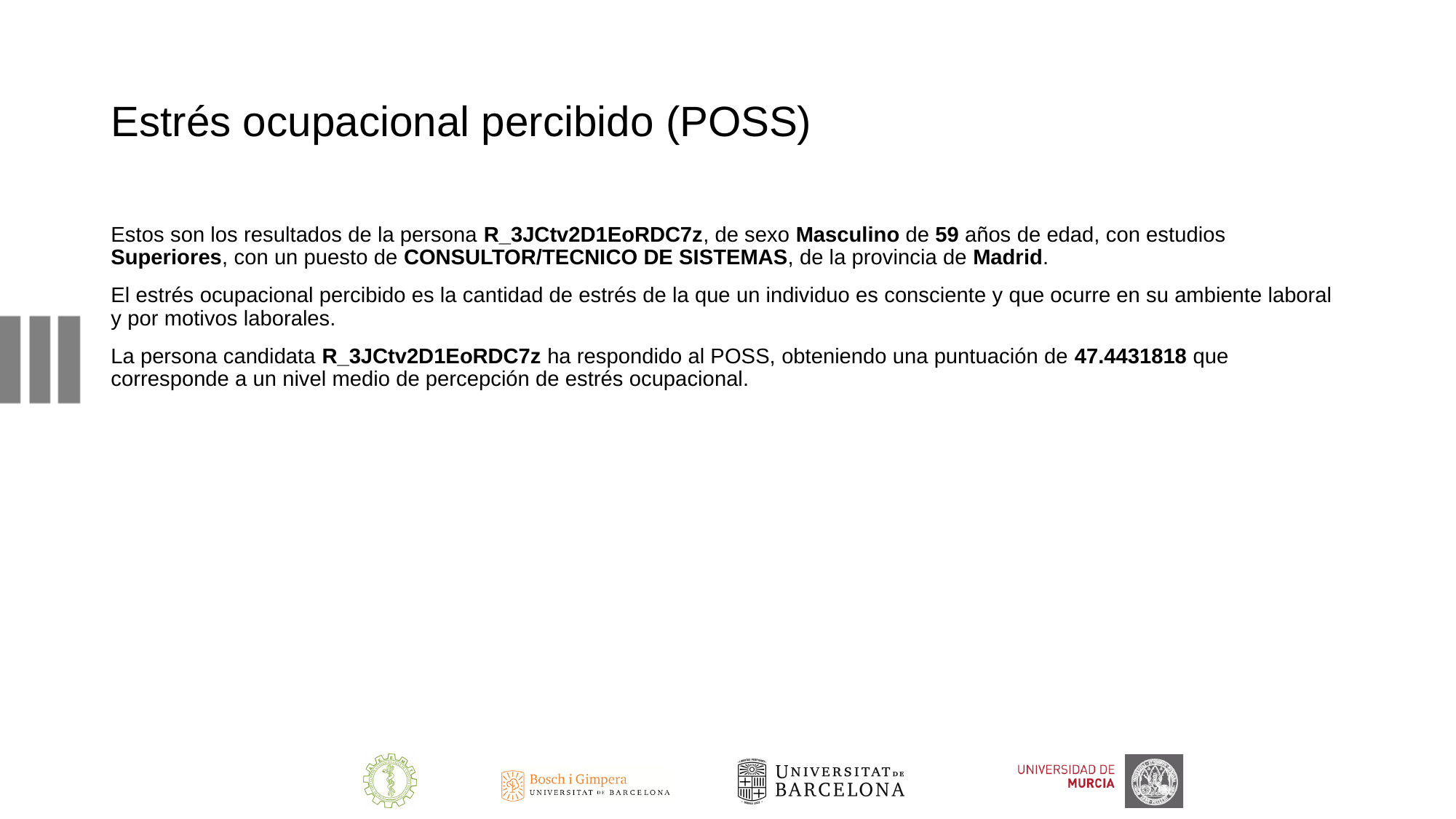

# Estrés ocupacional percibido (POSS)
Estos son los resultados de la persona R_3JCtv2D1EoRDC7z, de sexo Masculino de 59 años de edad, con estudios Superiores, con un puesto de CONSULTOR/TECNICO DE SISTEMAS, de la provincia de Madrid.
El estrés ocupacional percibido es la cantidad de estrés de la que un individuo es consciente y que ocurre en su ambiente laboral y por motivos laborales.
La persona candidata R_3JCtv2D1EoRDC7z ha respondido al POSS, obteniendo una puntuación de 47.4431818 que corresponde a un nivel medio de percepción de estrés ocupacional.